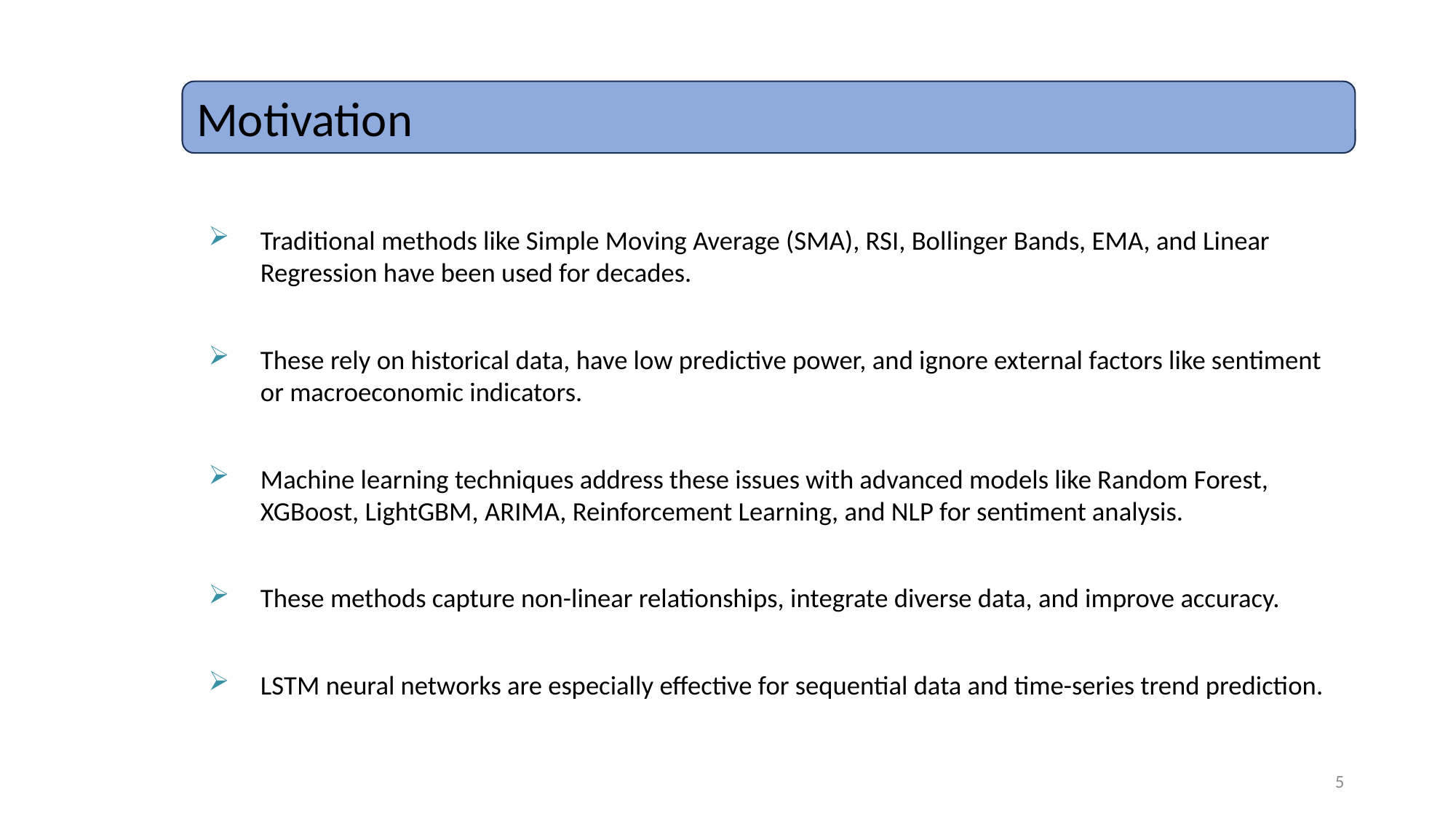

Motivation
Traditional methods like Simple Moving Average (SMA), RSI, Bollinger Bands, EMA, and Linear Regression have been used for decades.

These rely on historical data, have low predictive power, and ignore external factors like sentiment or macroeconomic indicators.

Machine learning techniques address these issues with advanced models like Random Forest, XGBoost, LightGBM, ARIMA, Reinforcement Learning, and NLP for sentiment analysis.

These methods capture non-linear relationships, integrate diverse data, and improve accuracy.

LSTM neural networks are especially effective for sequential data and time-series trend prediction.
5